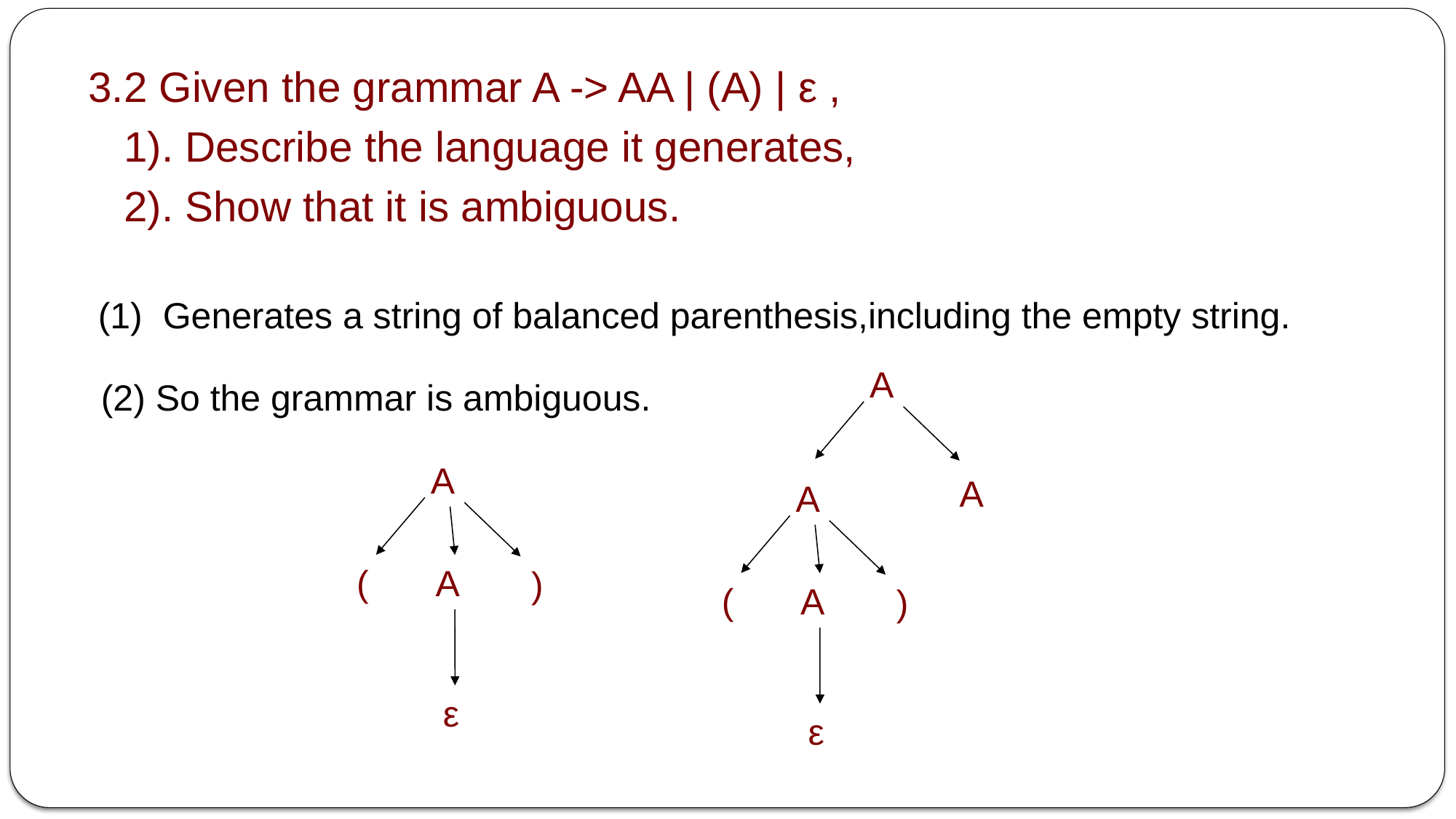

3.2 Given the grammar A -> AA | (A) | ε ,
   1). Describe the language it generates,
   2). Show that it is ambiguous.
(1)  Generates a string of balanced parenthesis,including the empty string.
A
(2) So the grammar is ambiguous.

A
A
A
(
A
)
(
A
)
ε
ε